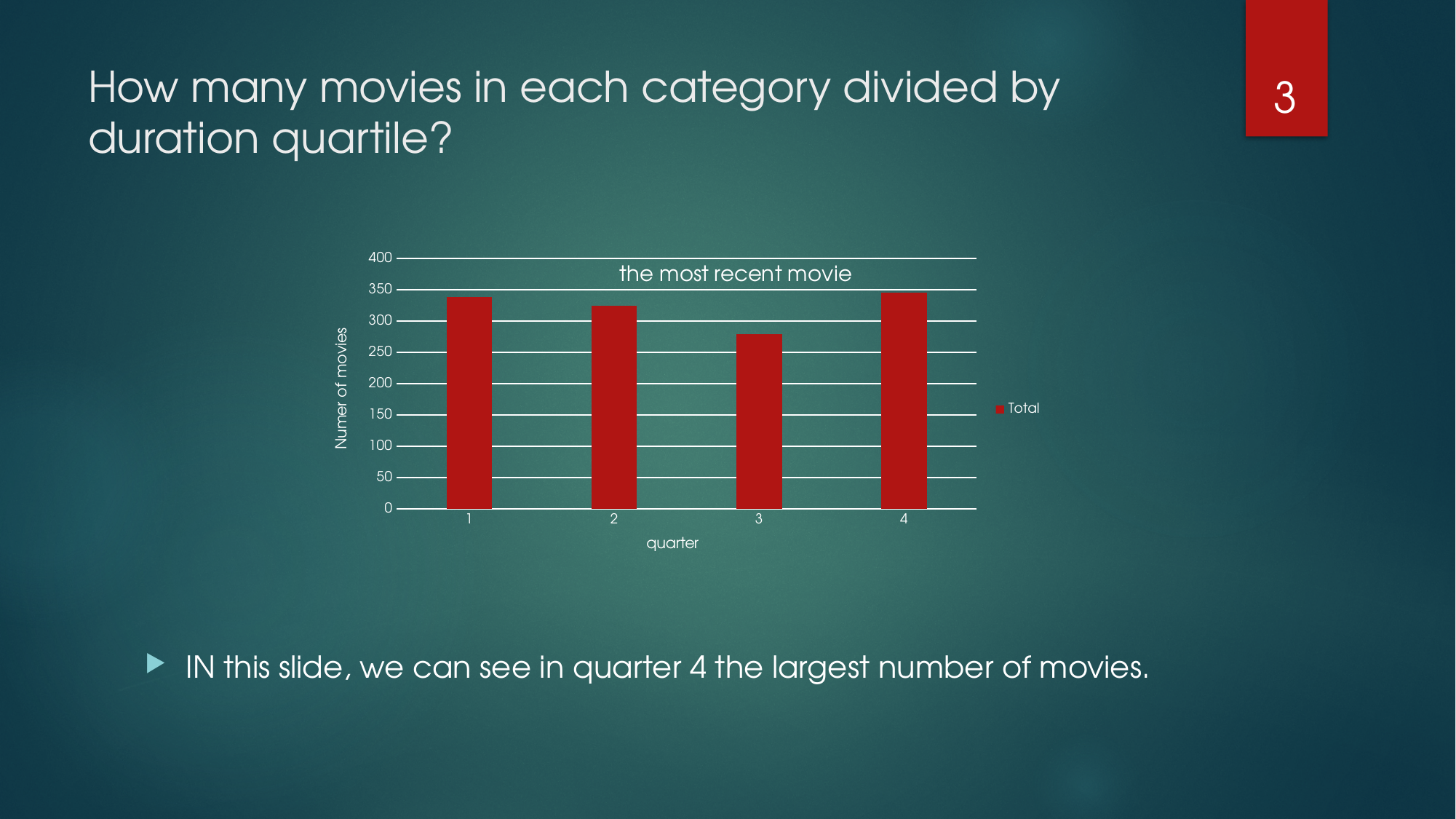

3
# How many movies in each category divided by duration quartile?

### Chart: the most recent movie

| Category |
|---|

### Chart

| Category | Total |
|---|---|
| 1 | 338.0 |
| 2 | 325.0 |
| 3 | 279.0 |
| 4 | 345.0 |
IN this slide, we can see in quarter 4 the largest number of movies.